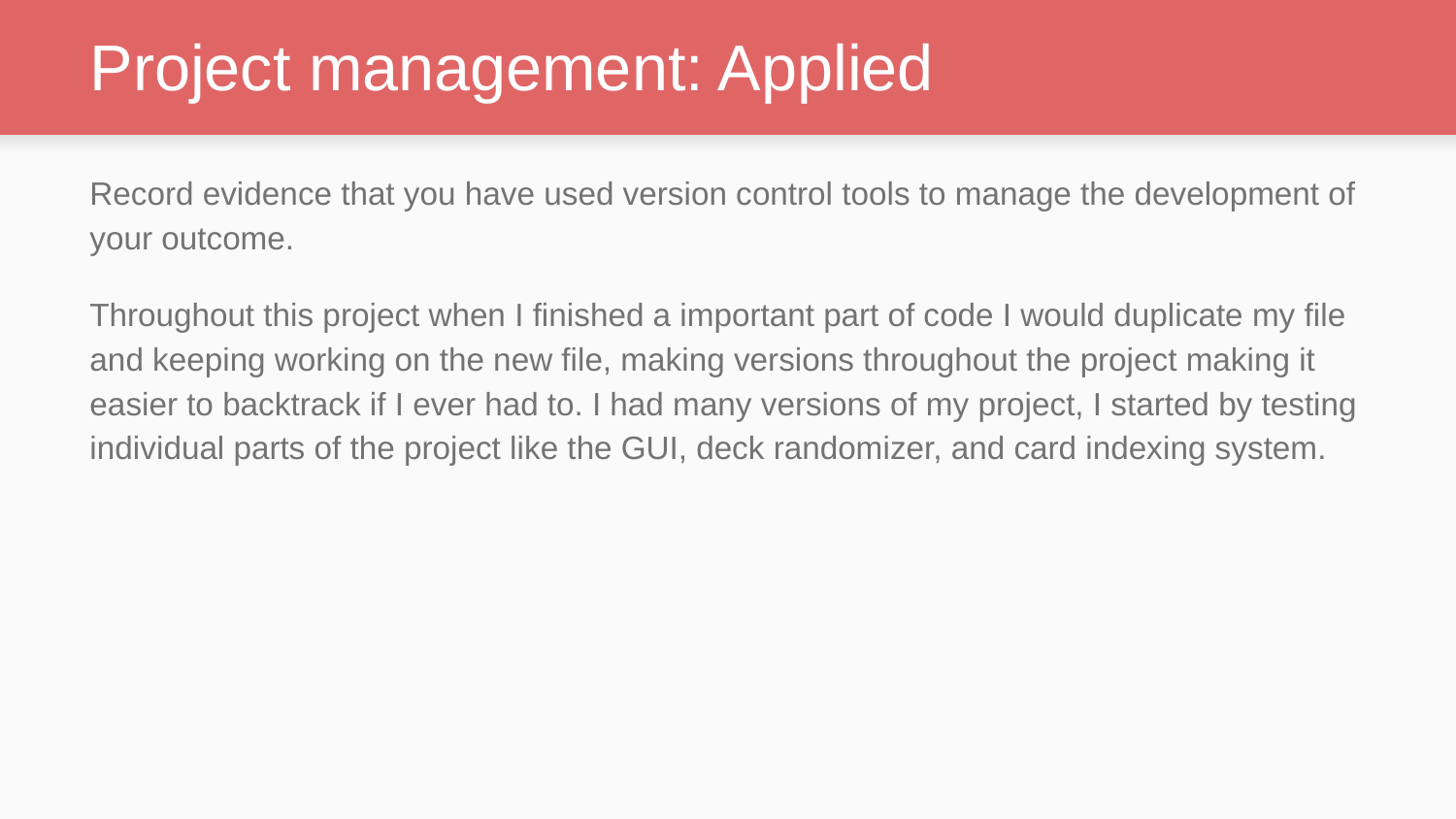

# Project management: Applied
Record evidence that you have used version control tools to manage the development of your outcome.
Throughout this project when I finished a important part of code I would duplicate my file and keeping working on the new file, making versions throughout the project making it easier to backtrack if I ever had to. I had many versions of my project, I started by testing individual parts of the project like the GUI, deck randomizer, and card indexing system.